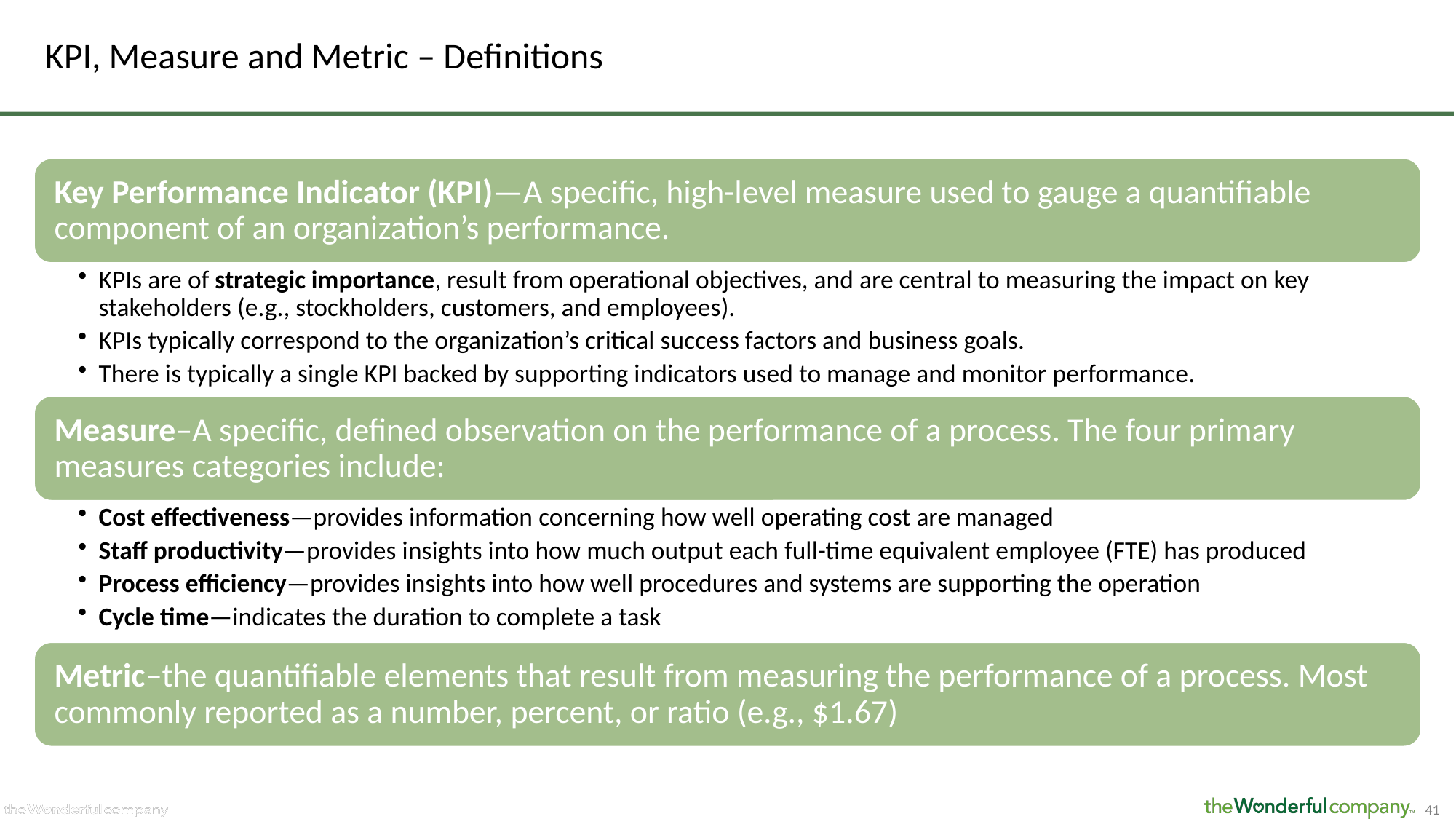

# KPI, Measure and Metric – Definitions
Key Performance Indicator (KPI)—A specific, high-level measure used to gauge a quantifiable component of an organization’s performance.
KPIs are of strategic importance, result from operational objectives, and are central to measuring the impact on key stakeholders (e.g., stockholders, customers, and employees).
KPIs typically correspond to the organization’s critical success factors and business goals.
There is typically a single KPI backed by supporting indicators used to manage and monitor performance.
Measure–A specific, defined observation on the performance of a process. The four primary measures categories include:
Cost effectiveness—provides information concerning how well operating cost are managed
Staff productivity—provides insights into how much output each full-time equivalent employee (FTE) has produced
Process efficiency—provides insights into how well procedures and systems are supporting the operation
Cycle time—indicates the duration to complete a task
Metric–the quantifiable elements that result from measuring the performance of a process. Most commonly reported as a number, percent, or ratio (e.g., $1.67)